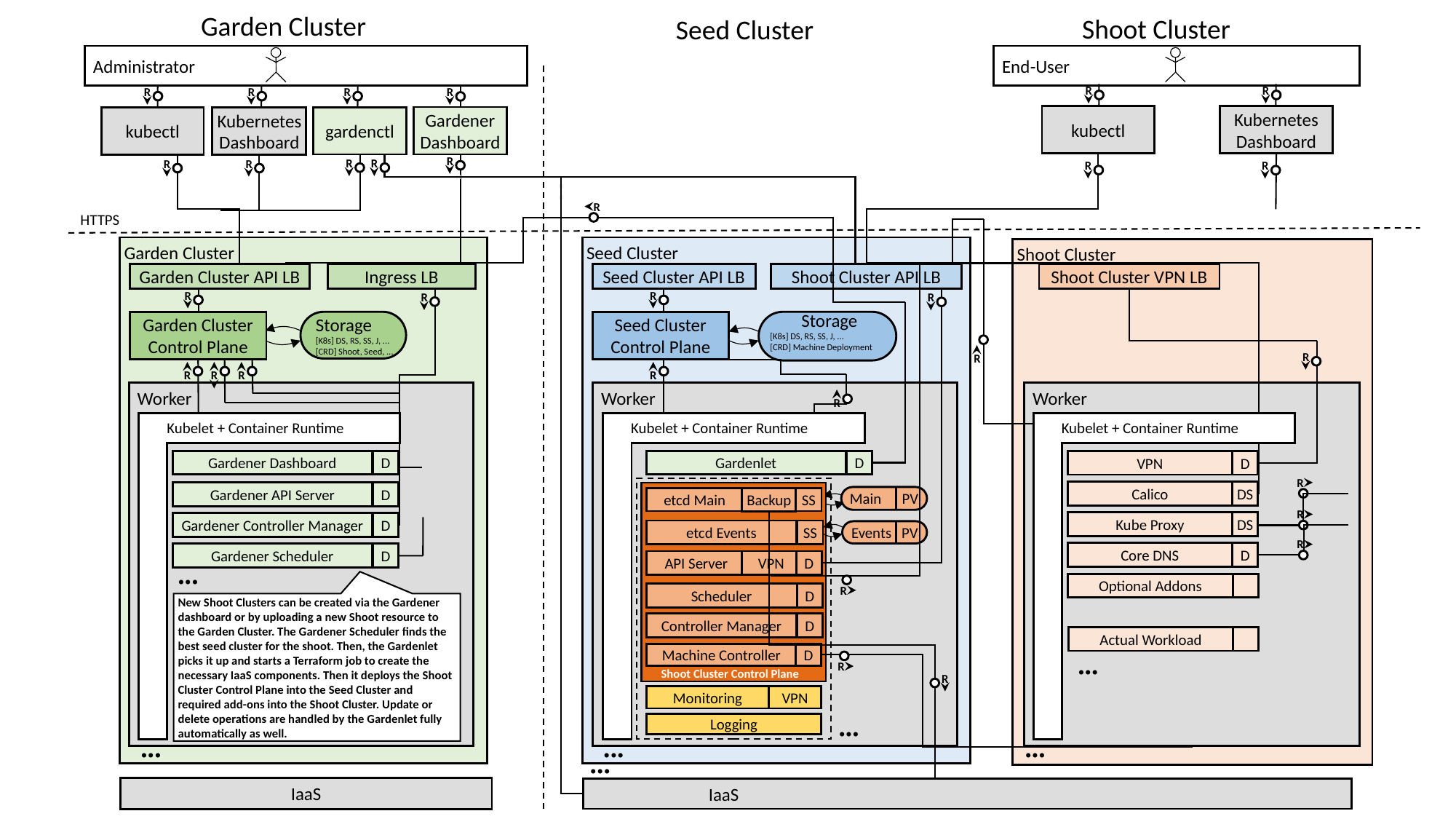

Garden Cluster
Shoot Cluster
Seed Cluster
 Administrator
 End-User

R

R

R

R

R

R

kubectl
Kubernetes
Dashboard
Gardener
Dashboard
gardenctl
kubectl
Kubernetes
Dashboard
R

R

R

R

R

R

R

R

HTTPS
Garden Cluster
Seed Cluster
Shoot Cluster
Garden Cluster API LB
Ingress LB
Seed Cluster API LB
Shoot Cluster API LB
Shoot Cluster VPN LB
R

R

R

R

 Storage
  [K8s] DS, RS, SS, J, ...
  [CRD] Shoot, Seed, ...
 Storage
[K8s] DS, RS, SS, J, ...
[CRD] Machine Deployment

Garden Cluster
Control Plane
Seed Cluster
Control Plane

R
R

R

R

R

R
 Worker
 Worker
 Worker

R
Kubelet + Container Runtime
Kubelet + Container Runtime
Kubelet + Container Runtime

Gardener Dashboard
D
Gardenlet
D
VPN
D
R

Calico
DS
Gardener API Server
D

Main      PV
etcd Main
Backup
SS

R

Kube Proxy
DS
Gardener Controller Manager
D
etcd Events
SS

Events   PV
R

Core DNS
D
Gardener Scheduler
D
VPN
...
API Server
D
Optional Addons

R

Scheduler
D
New Shoot Clusters can be created via the Gardener dashboard or by uploading a new Shoot resource to the Garden Cluster. The Gardener Scheduler finds the best seed cluster for the shoot. Then, the Gardenlet picks it up and starts a Terraform job to create the necessary IaaS components. Then it deploys the Shoot Cluster Control Plane into the Seed Cluster and required add-ons into the Shoot Cluster. Update or delete operations are handled by the Gardenlet fully automatically as well.
Controller Manager
D
Actual Workload

...
Machine Controller
D

R

Shoot Cluster Control Plane
R

R
R

Monitoring
VPN

...
Logging

R

R
...
...
...
...

R

R

IaaS
                             IaaS
R

R